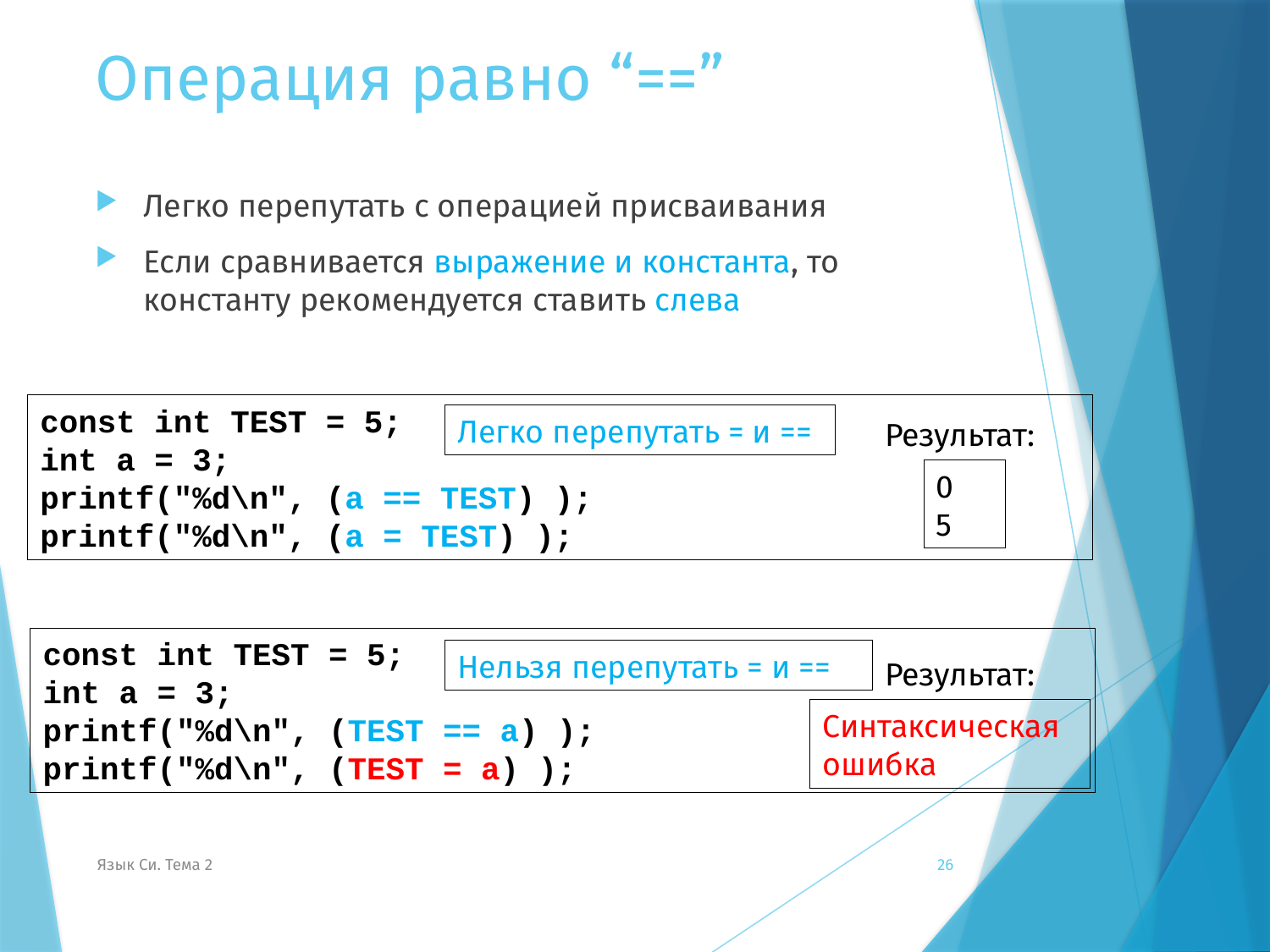

# Операция равно “==”
Легко перепутать с операцией присваивания
Если сравнивается выражение и константа, то константу рекомендуется ставить слева
const int TEST = 5;
int a = 3;
printf("%d\n", (a == TEST) );
printf("%d\n", (a = TEST) );
Легко перепутать = и ==
Результат:
0
5
const int TEST = 5;
int a = 3;
printf("%d\n", (TEST == a) );
printf("%d\n", (TEST = a) );
Нельзя перепутать = и ==
Результат:
Синтаксическая ошибка
Язык Си. Тема 2
26